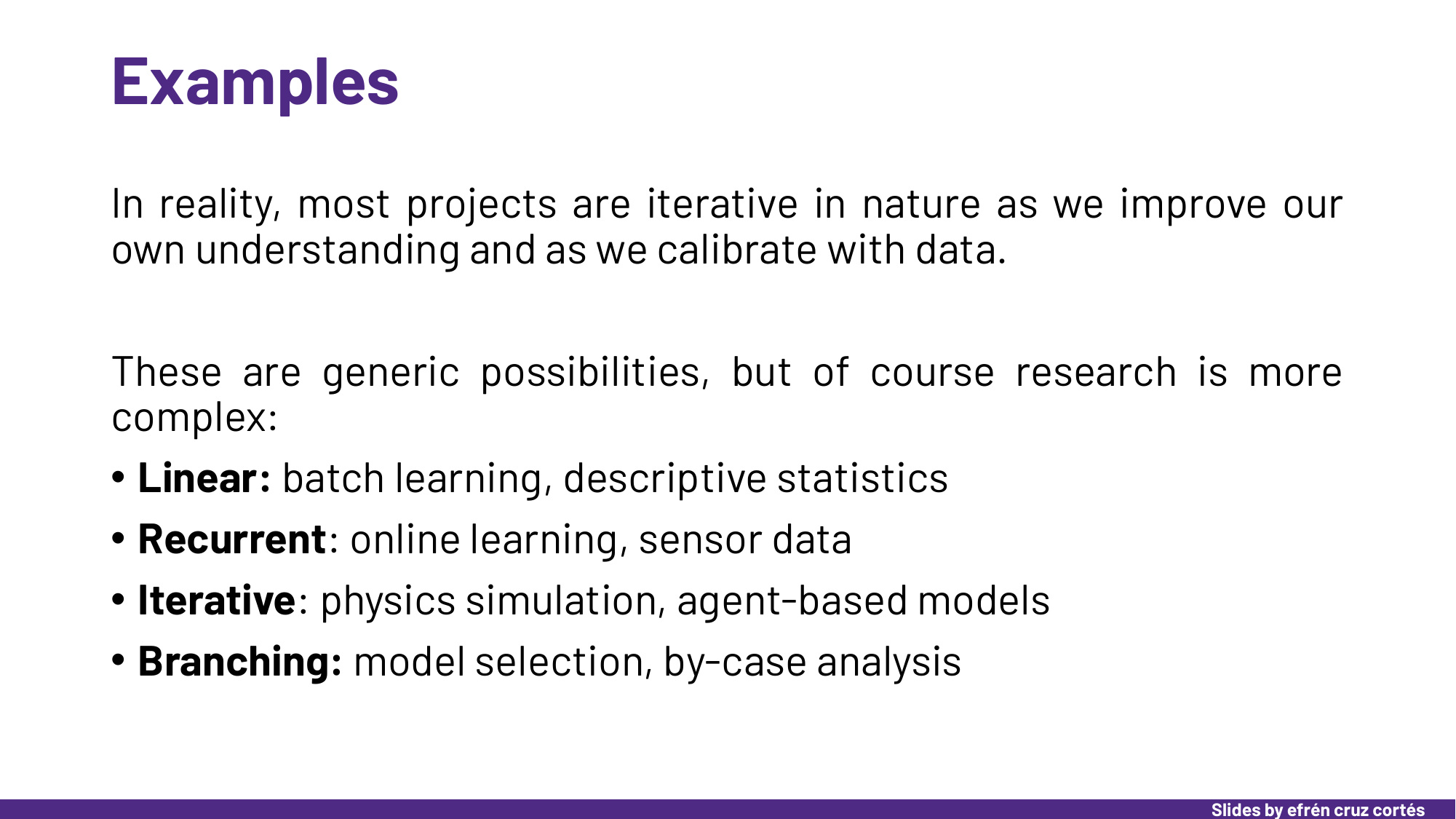

# Examples
In reality, most projects are iterative in nature as we improve our own understanding and as we calibrate with data.

These are generic possibilities, but of course research is more complex:
Linear: batch learning, descriptive statistics
Recurrent: online learning, sensor data
Iterative: physics simulation, agent-based models
Branching: model selection, by-case analysis